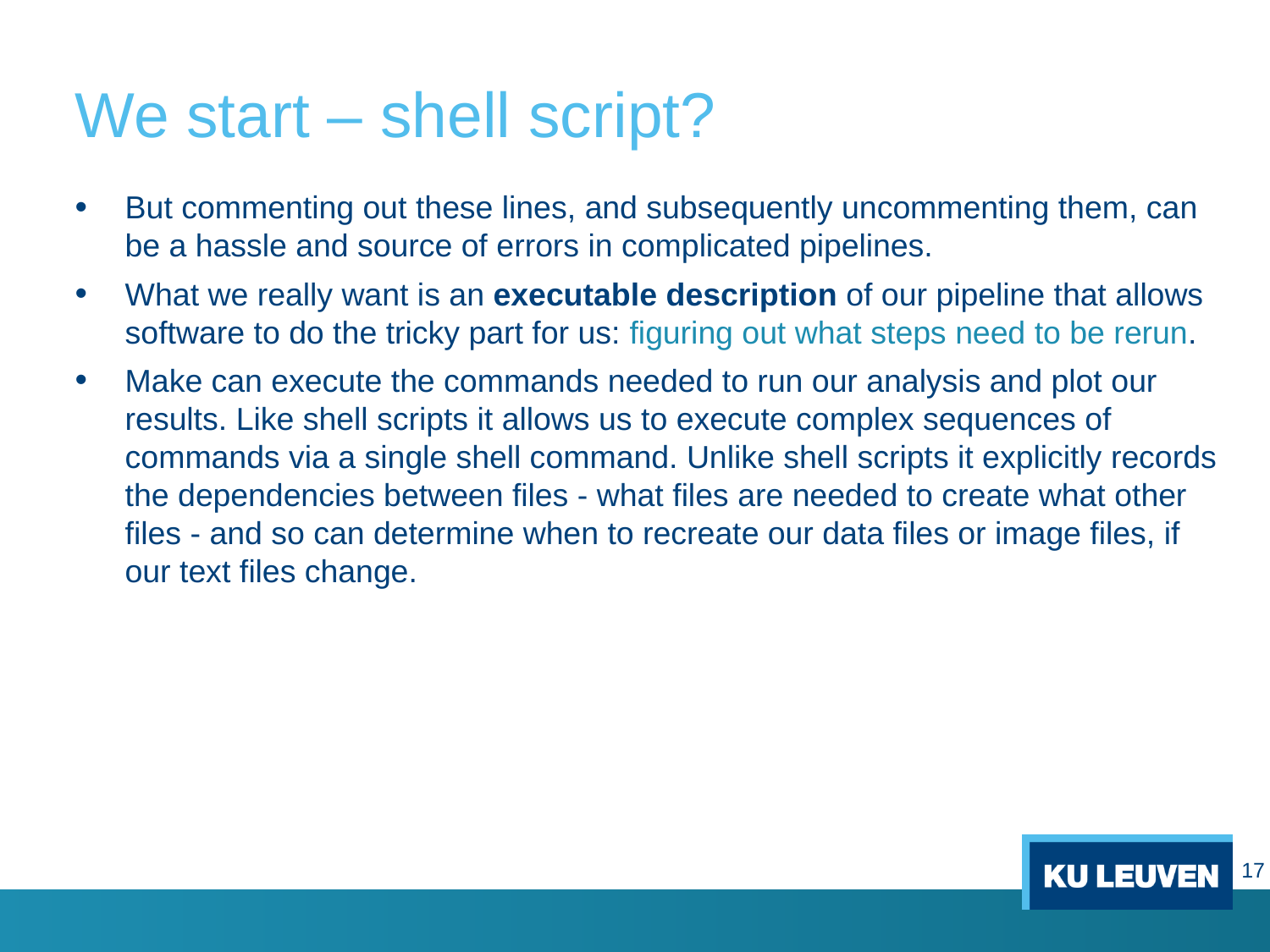

# We start – shell script?
But commenting out these lines, and subsequently uncommenting them, can be a hassle and source of errors in complicated pipelines.
What we really want is an executable description of our pipeline that allows software to do the tricky part for us: figuring out what steps need to be rerun.
Make can execute the commands needed to run our analysis and plot our results. Like shell scripts it allows us to execute complex sequences of commands via a single shell command. Unlike shell scripts it explicitly records the dependencies between files - what files are needed to create what other files - and so can determine when to recreate our data files or image files, if our text files change.
17